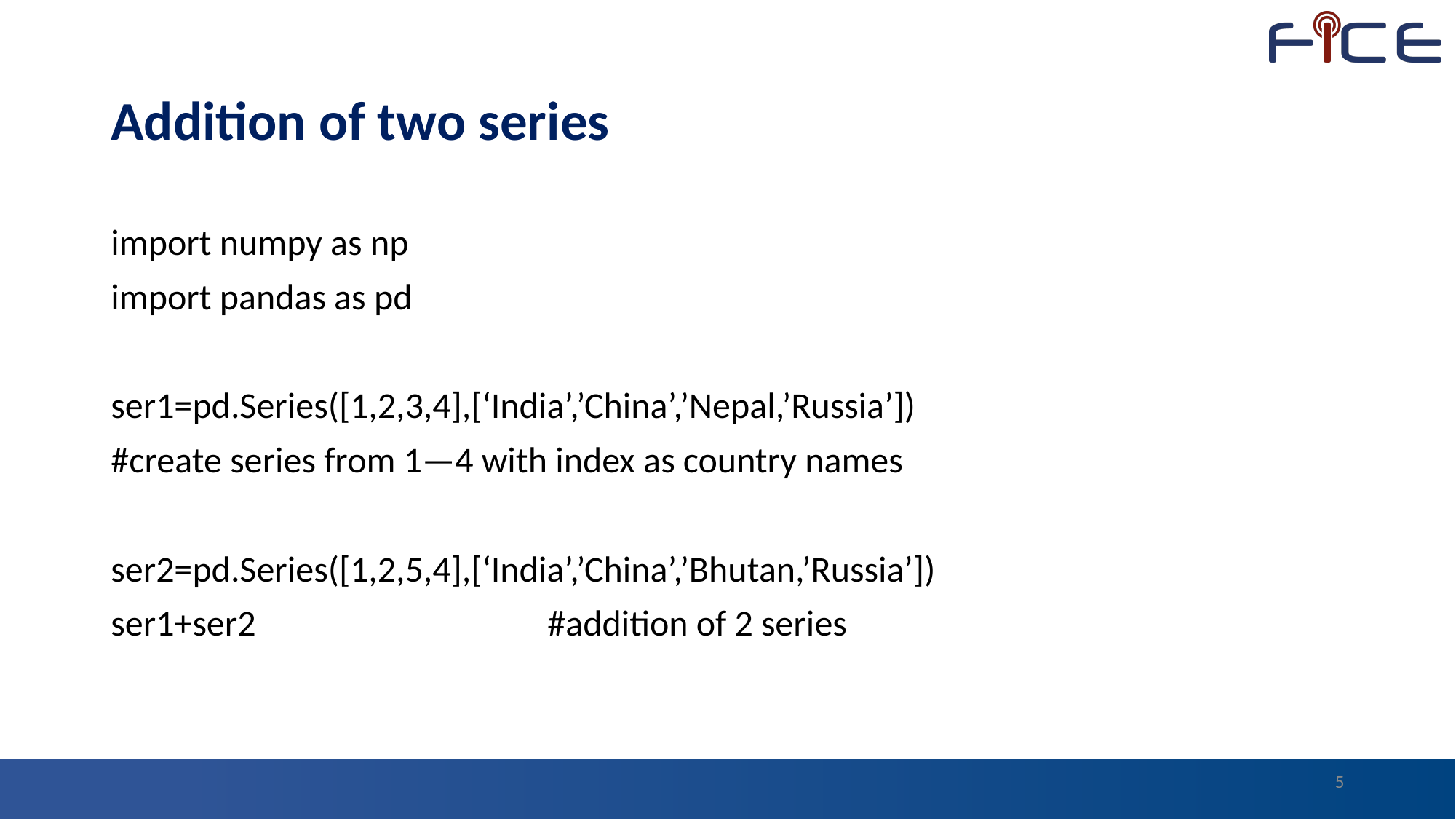

# Addition of two series
import numpy as np
import pandas as pd

ser1=pd.Series([1,2,3,4],[‘India’,’China’,’Nepal,’Russia’])
#create series from 1—4 with index as country names

ser2=pd.Series([1,2,5,4],[‘India’,’China’,’Bhutan,’Russia’])
ser1+ser2  			#addition of 2 series
5